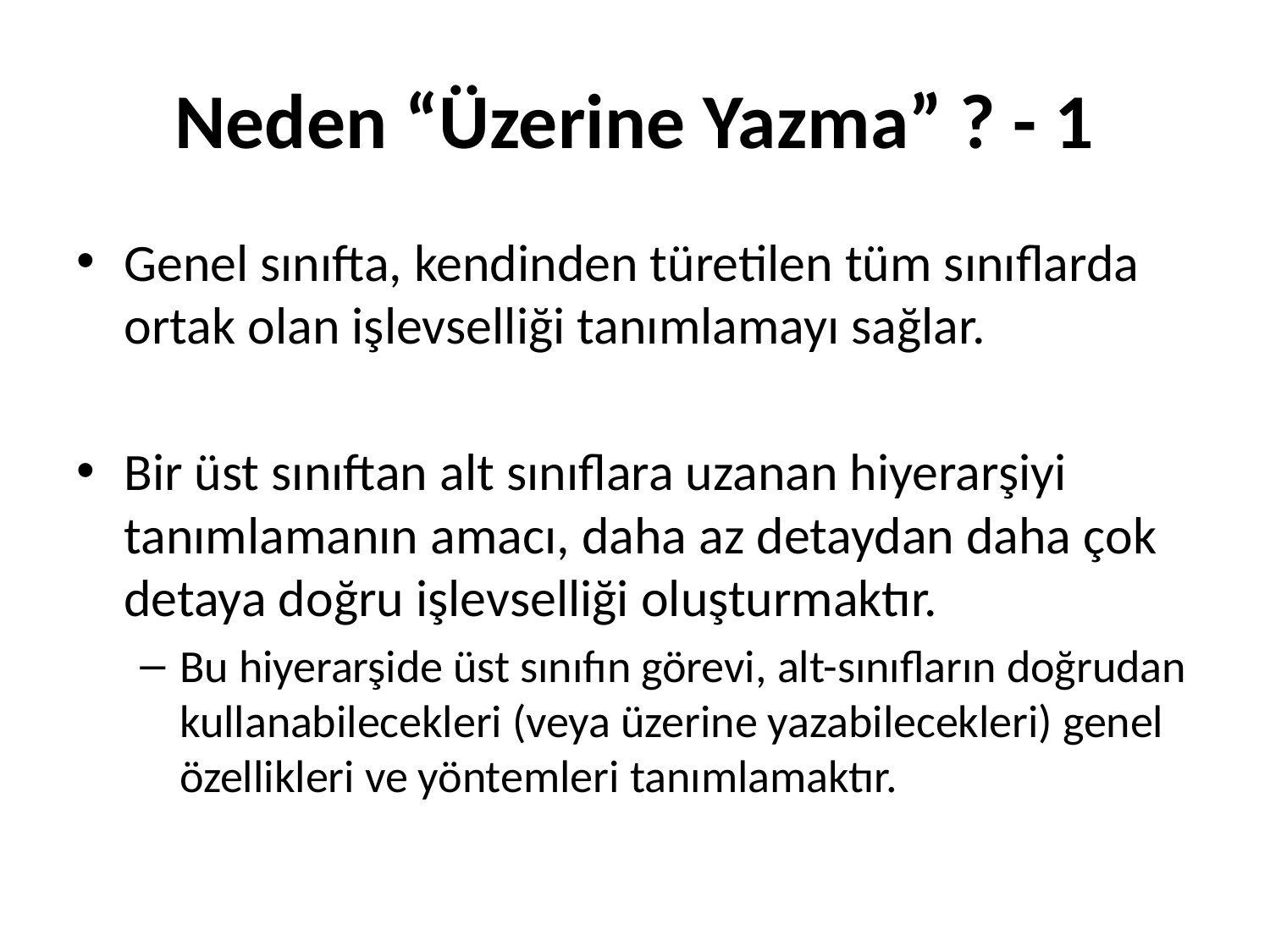

# Neden “Üzerine Yazma” ? - 1
Genel sınıfta, kendinden türetilen tüm sınıflarda ortak olan işlevselliği tanımlamayı sağlar.

Bir üst sınıftan alt sınıflara uzanan hiyerarşiyi tanımlamanın amacı, daha az detaydan daha çok detaya doğru işlevselliği oluşturmaktır.
Bu hiyerarşide üst sınıfın görevi, alt-sınıfların doğrudan kullanabilecekleri (veya üzerine yazabilecekleri) genel özellikleri ve yöntemleri tanımlamaktır.